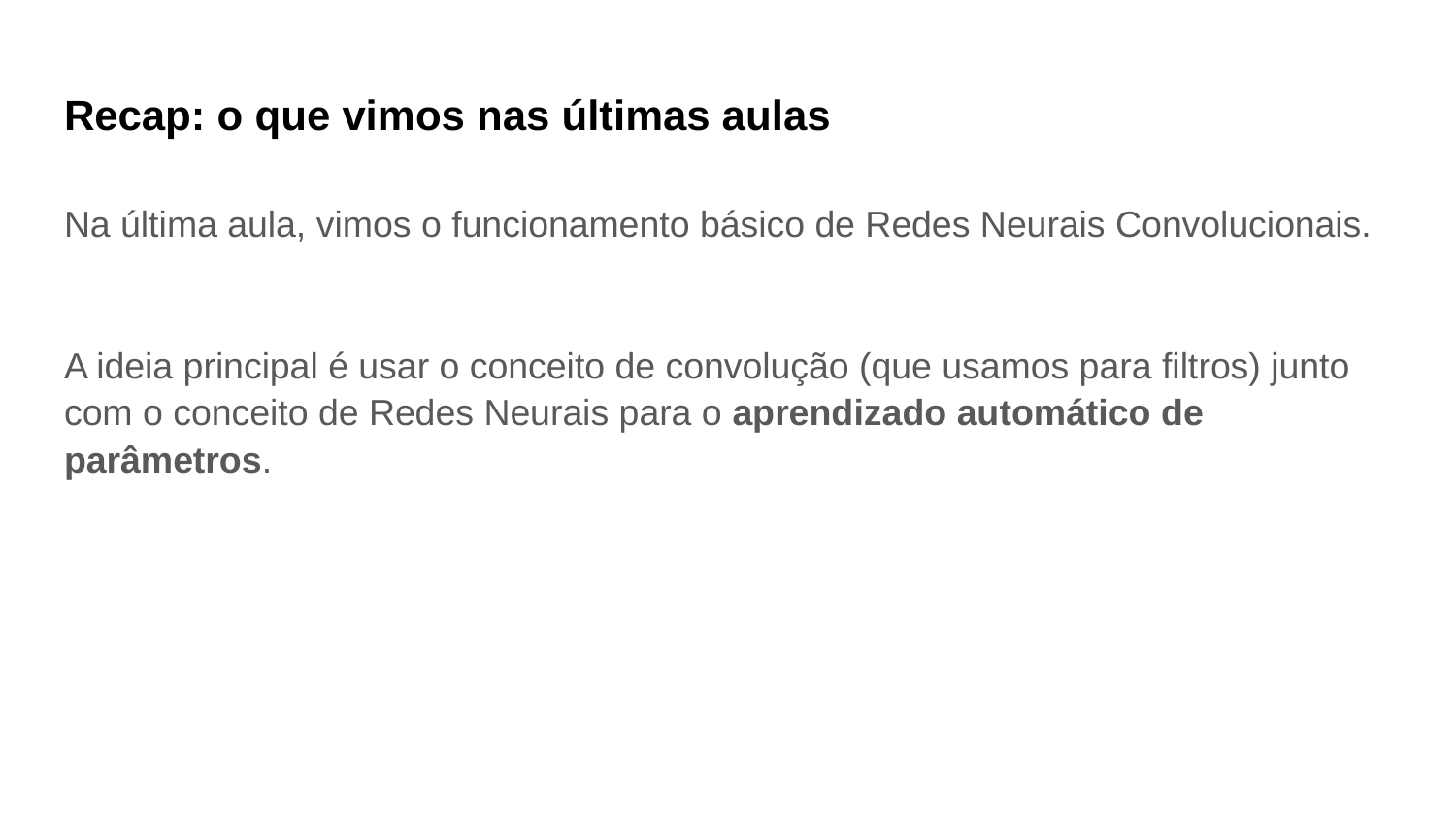

# Recap: o que vimos nas últimas aulas
Na última aula, vimos o funcionamento básico de Redes Neurais Convolucionais.

A ideia principal é usar o conceito de convolução (que usamos para filtros) junto com o conceito de Redes Neurais para o aprendizado automático de parâmetros.